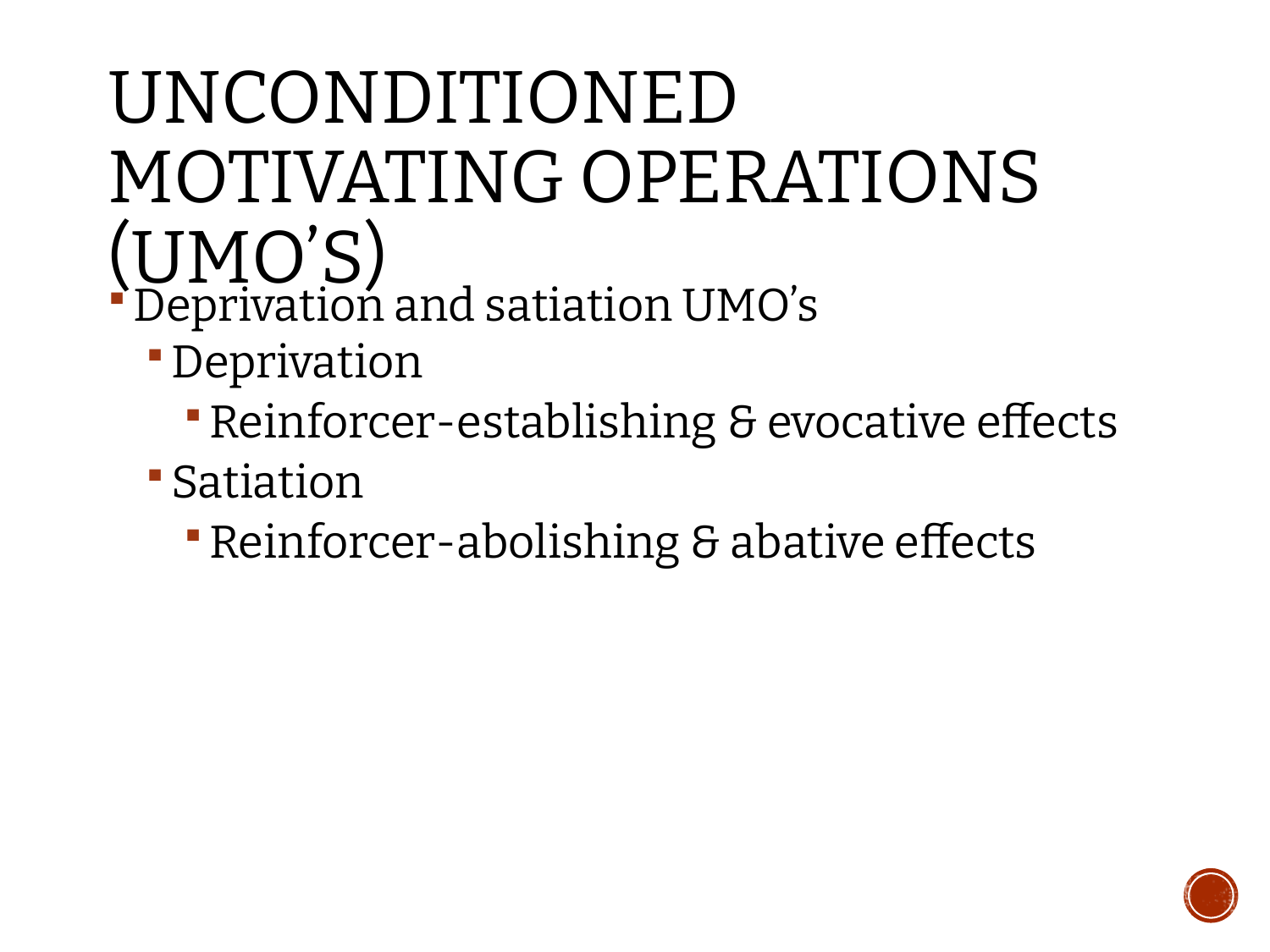

# Unconditioned Motivating Operations (UMO’s)
Deprivation and satiation UMO’s
Deprivation
Reinforcer-establishing & evocative effects
Satiation
Reinforcer-abolishing & abative effects